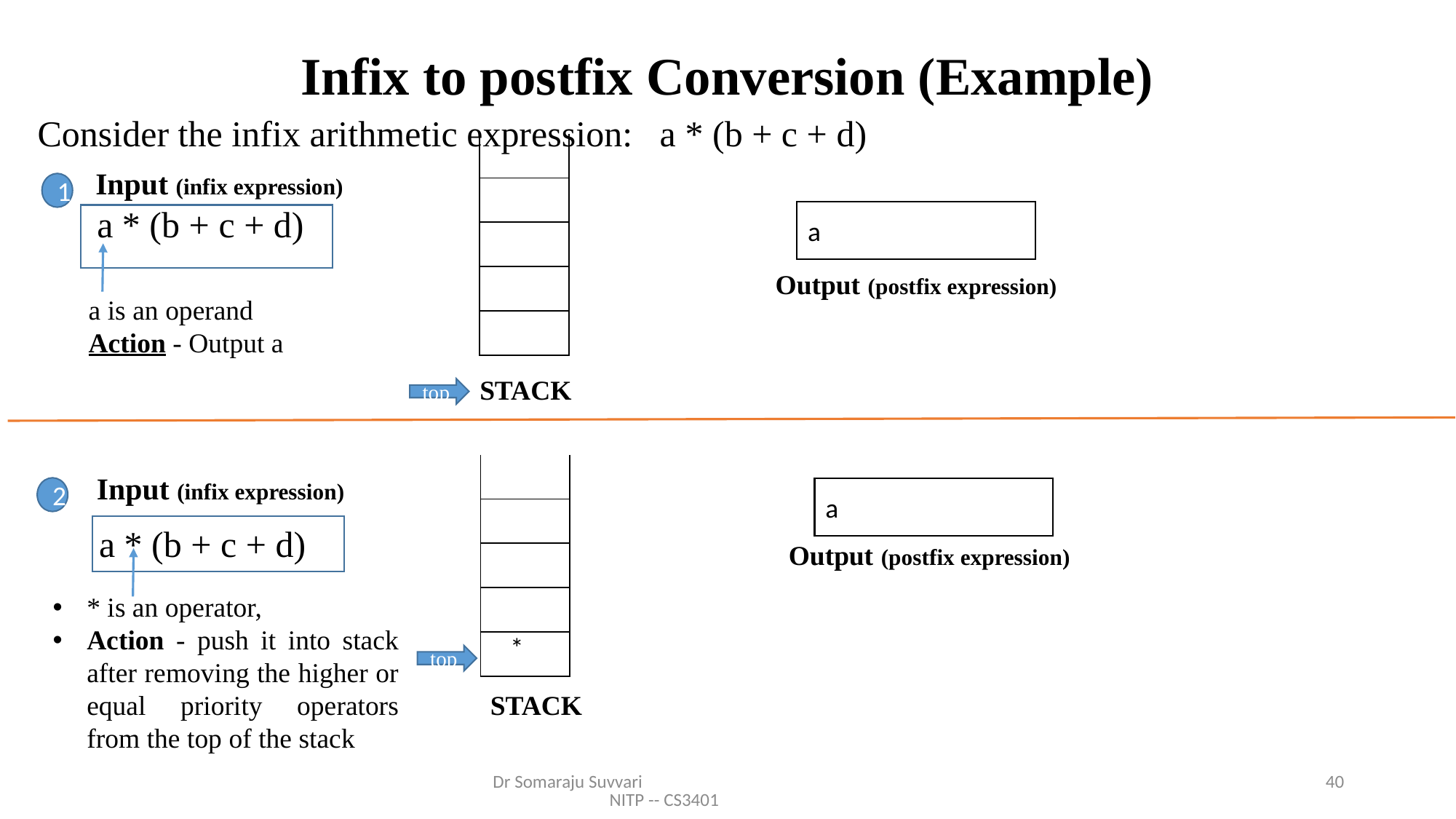

# Infix to postfix Conversion (Example)
|  |
| --- |
|  |
|  |
|  |
|  |
|  |
Consider the infix arithmetic expression:   a * (b + c + d)

 Input (infix expression)
1
a * (b + c + d)
a

Output (postfix expression)
a is an operand
Action - Output a
STACK
top
|  |
| --- |
|  |
|  |
|  |
|  |
| \* |
 Input (infix expression)
2
a
a * (b + c + d)

Output (postfix expression)
* is an operator,
Action - push it into stack after removing the higher or equal priority operators from the top of the stack
top
STACK
Dr Somaraju Suvvari                                                                                                        NITP -- CS3401
40